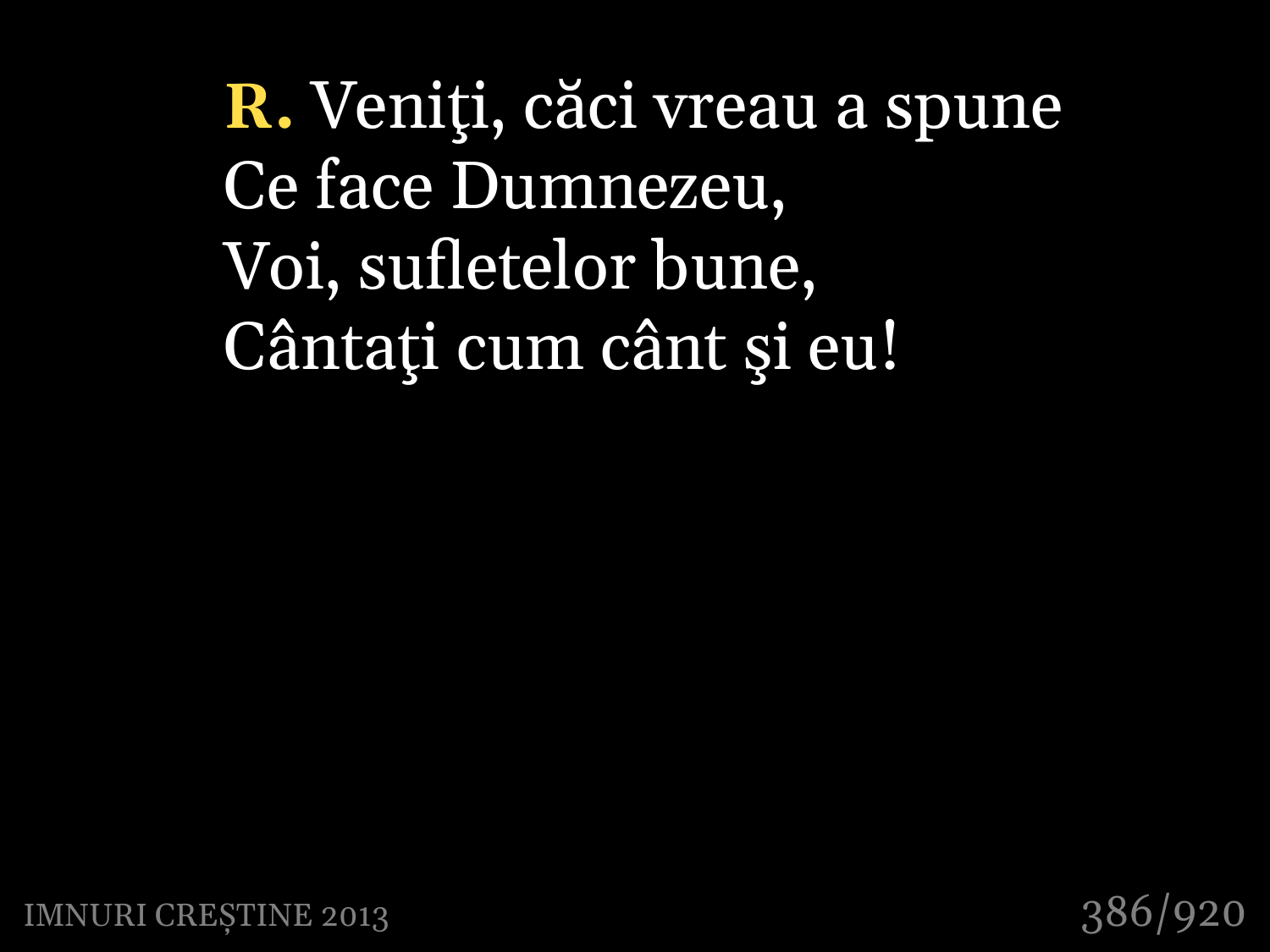

R. Veniţi, căci vreau a spune
Ce face Dumnezeu,
Voi, sufletelor bune,
Cântaţi cum cânt şi eu!
386/920
IMNURI CREȘTINE 2013